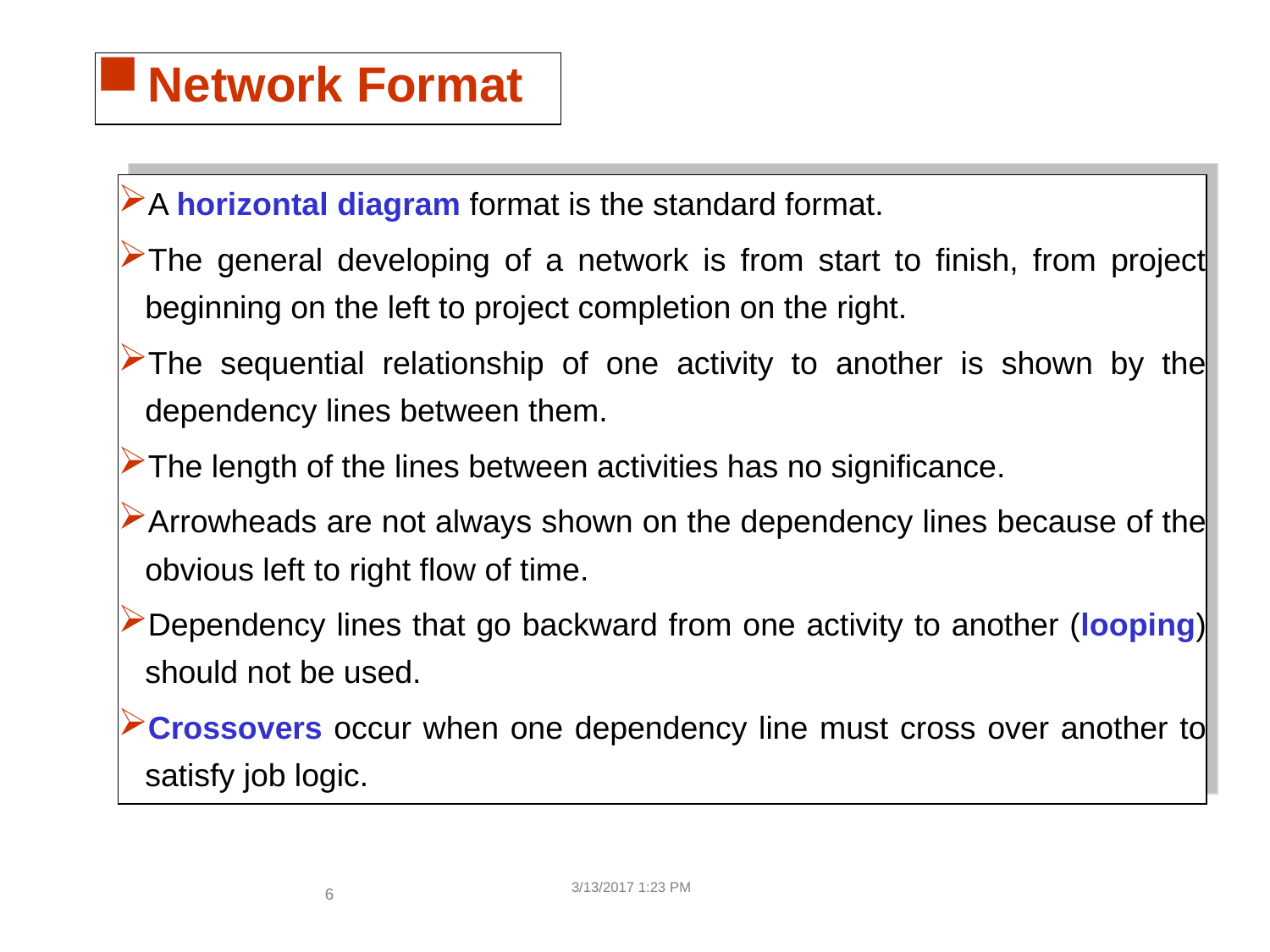

Network Format
A horizontal diagram format is the standard format.
The general developing of a network is from start to finish, from project beginning on the left to project completion on the right.
The sequential relationship of one activity to another is shown by the dependency lines between them.
The length of the lines between activities has no significance.
Arrowheads are not always shown on the dependency lines because of the obvious left to right flow of time.
Dependency lines that go backward from one activity to another (looping) should not be used.
Crossovers occur when one dependency line must cross over another to satisfy job logic.
3/13/2017 1:23 PM
6